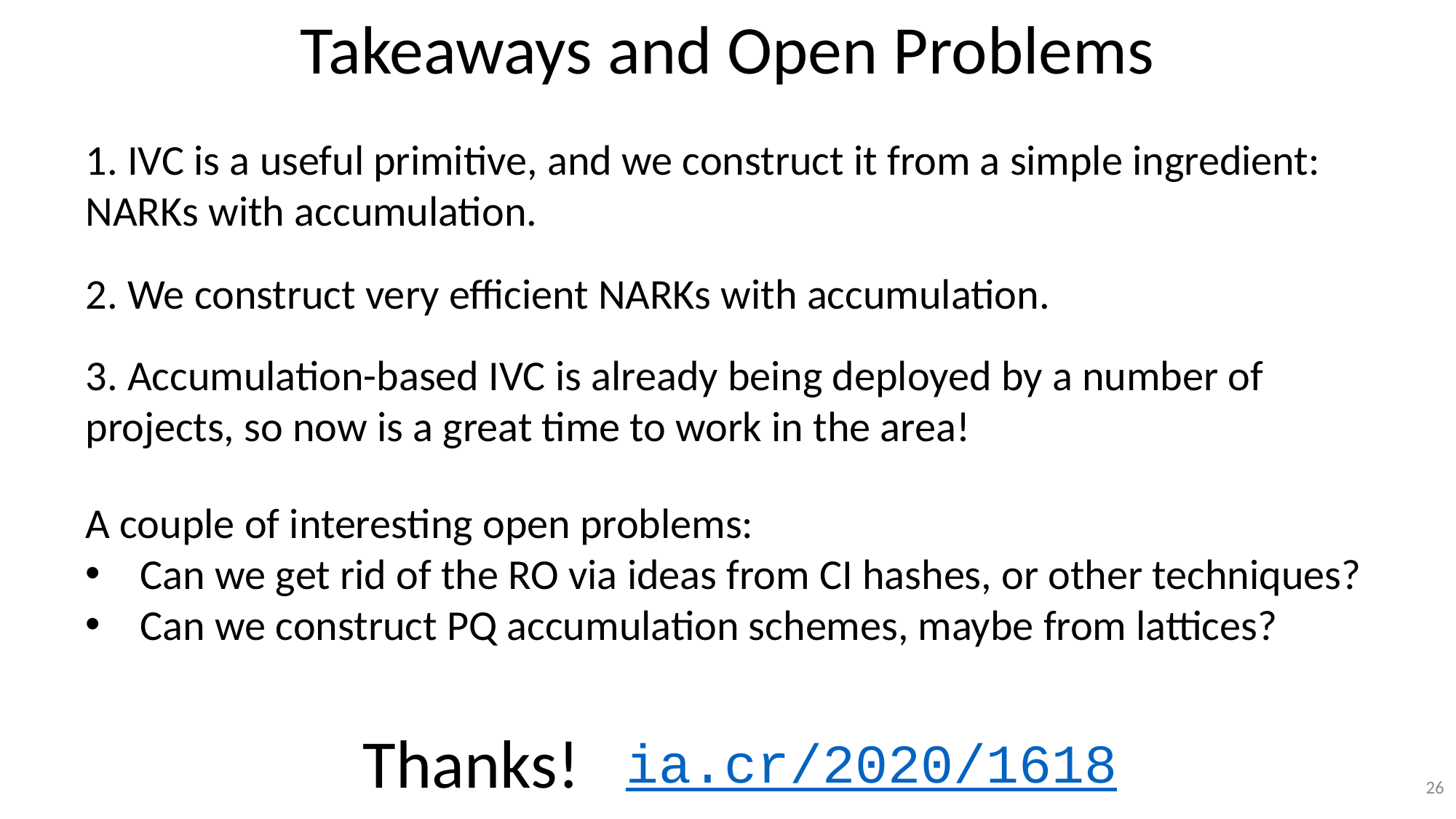

Takeaways and Open Problems
1. IVC is a useful primitive, and we construct it from a simple ingredient: NARKs with accumulation.
2. We construct very efficient NARKs with accumulation.
3. Accumulation-based IVC is already being deployed by a number of projects, so now is a great time to work in the area!
A couple of interesting open problems:
Can we get rid of the RO via ideas from CI hashes, or other techniques?
Can we construct PQ accumulation schemes, maybe from lattices?
Thanks!
ia.cr/2020/1618
26